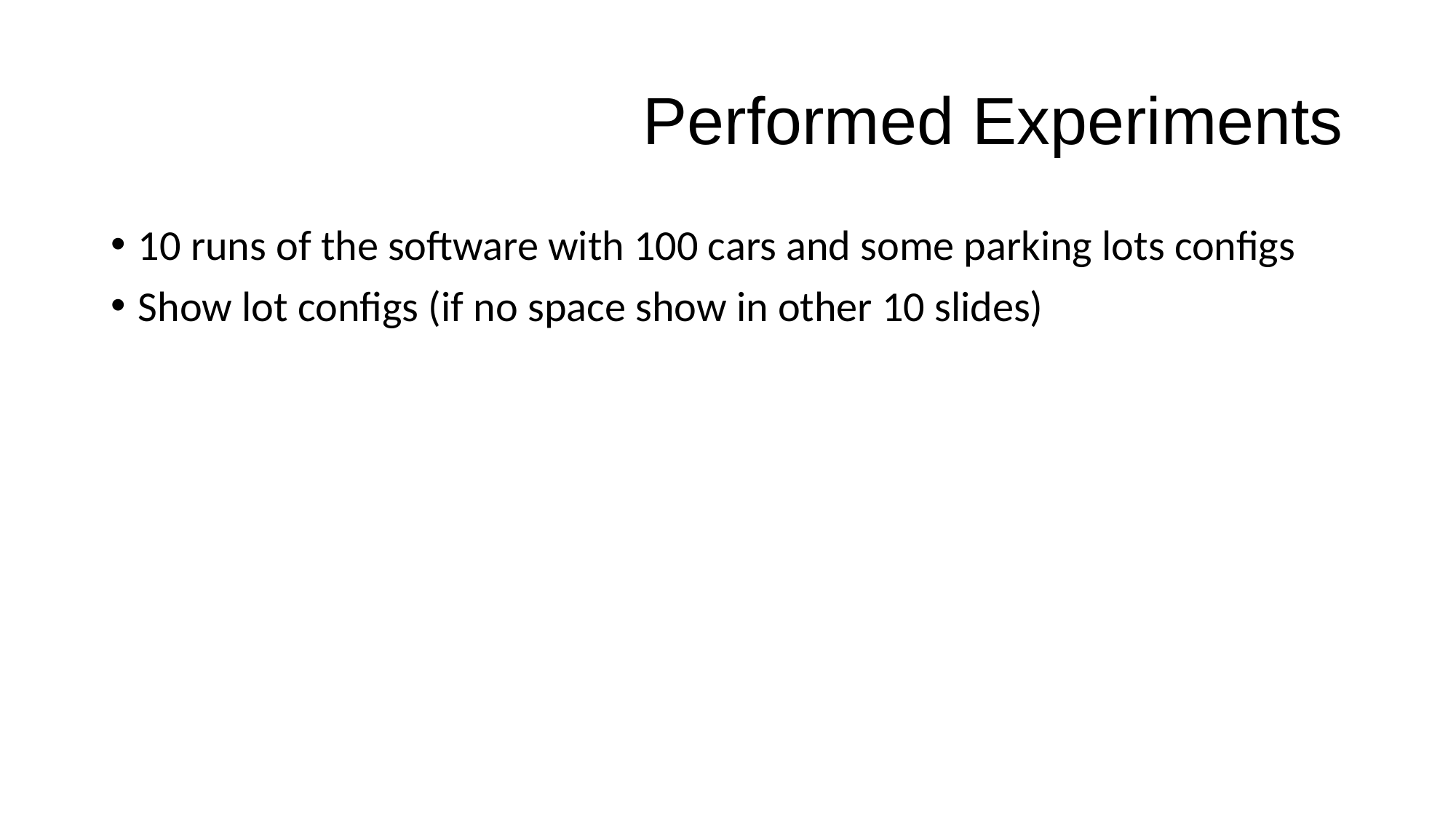

# Performed Experiments
10 runs of the software with 100 cars and some parking lots configs
Show lot configs (if no space show in other 10 slides)